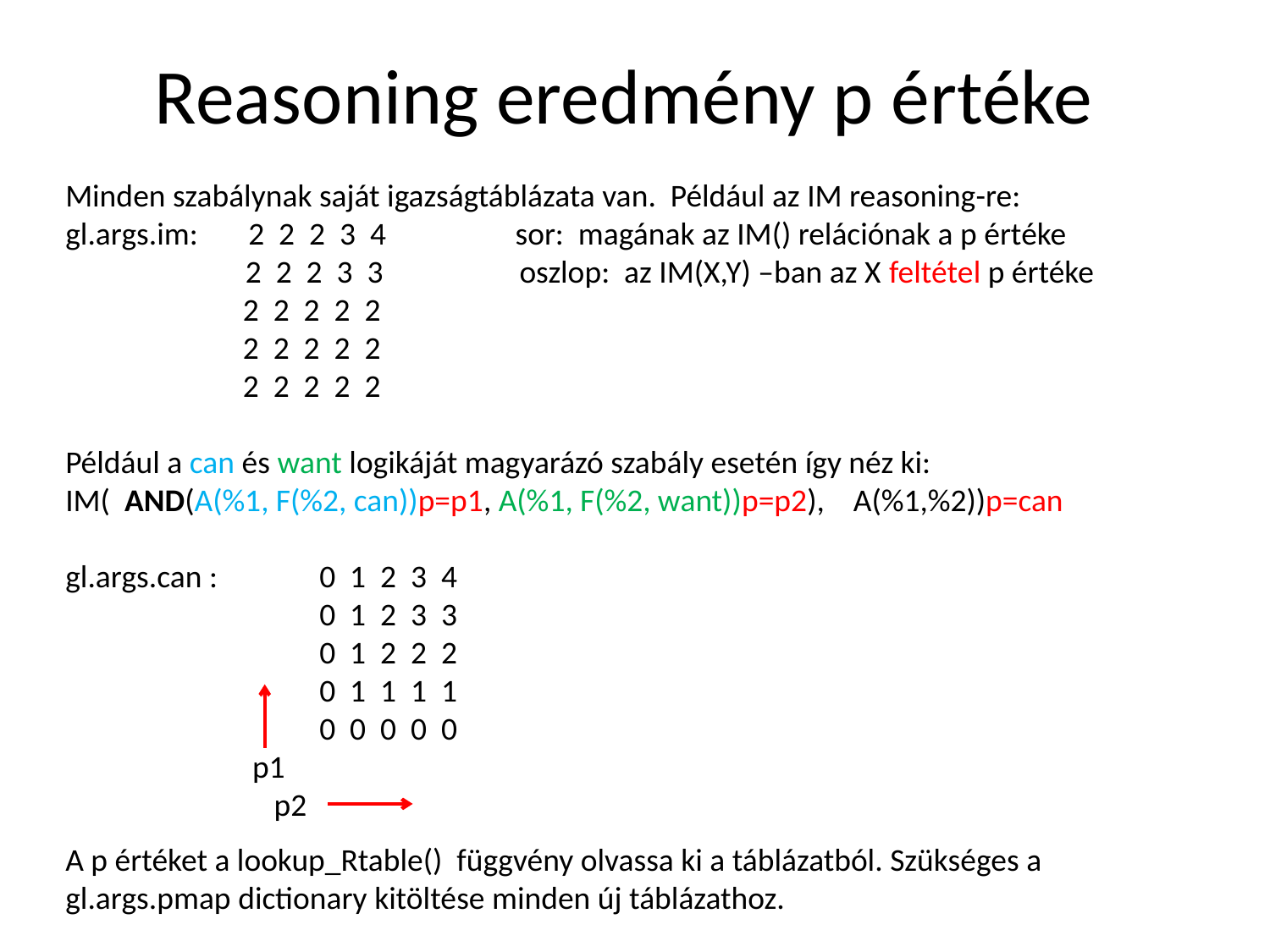

# Reasoning eredmény p értéke
Minden szabálynak saját igazságtáblázata van.  Például az IM reasoning-re:
gl.args.im:       2  2  2  3  4                  sor:  magának az IM() relációnak a p értéke
                         2  2  2  3  3                   oszlop:  az IM(X,Y) –ban az X feltétel p értéke
	       2  2  2  2  2
	       2  2  2  2  2
	       2  2  2  2  2

Például a can és want logikáját magyarázó szabály esetén így néz ki:
IM(  AND(A(%1, F(%2, can))p=p1, A(%1, F(%2, want))p=p2),    A(%1,%2))p=can

gl.args.can :    	0  1  2  3  4
		0  1  2  3  3
		0  1  2  2  2
		0  1  1  1  1
	         	0  0  0  0  0
                          p1
                             p2

A p értéket a lookup_Rtable()  függvény olvassa ki a táblázatból. Szükséges a gl.args.pmap dictionary kitöltése minden új táblázathoz.